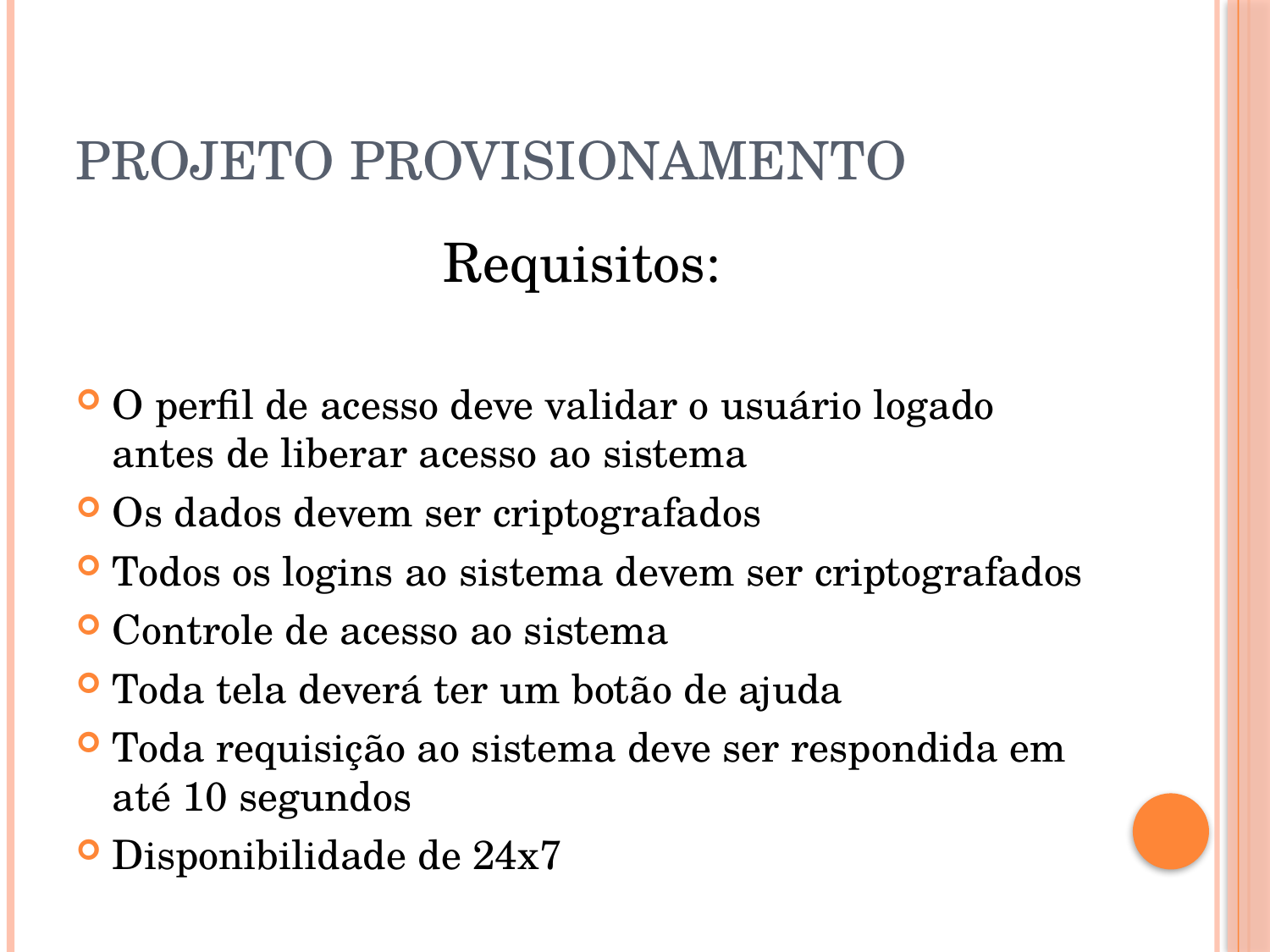

# Projeto Provisionamento
Requisitos:

O perfil de acesso deve validar o usuário logado antes de liberar acesso ao sistema
Os dados devem ser criptografados
Todos os logins ao sistema devem ser criptografados
Controle de acesso ao sistema
Toda tela deverá ter um botão de ajuda
Toda requisição ao sistema deve ser respondida em até 10 segundos
Disponibilidade de 24x7